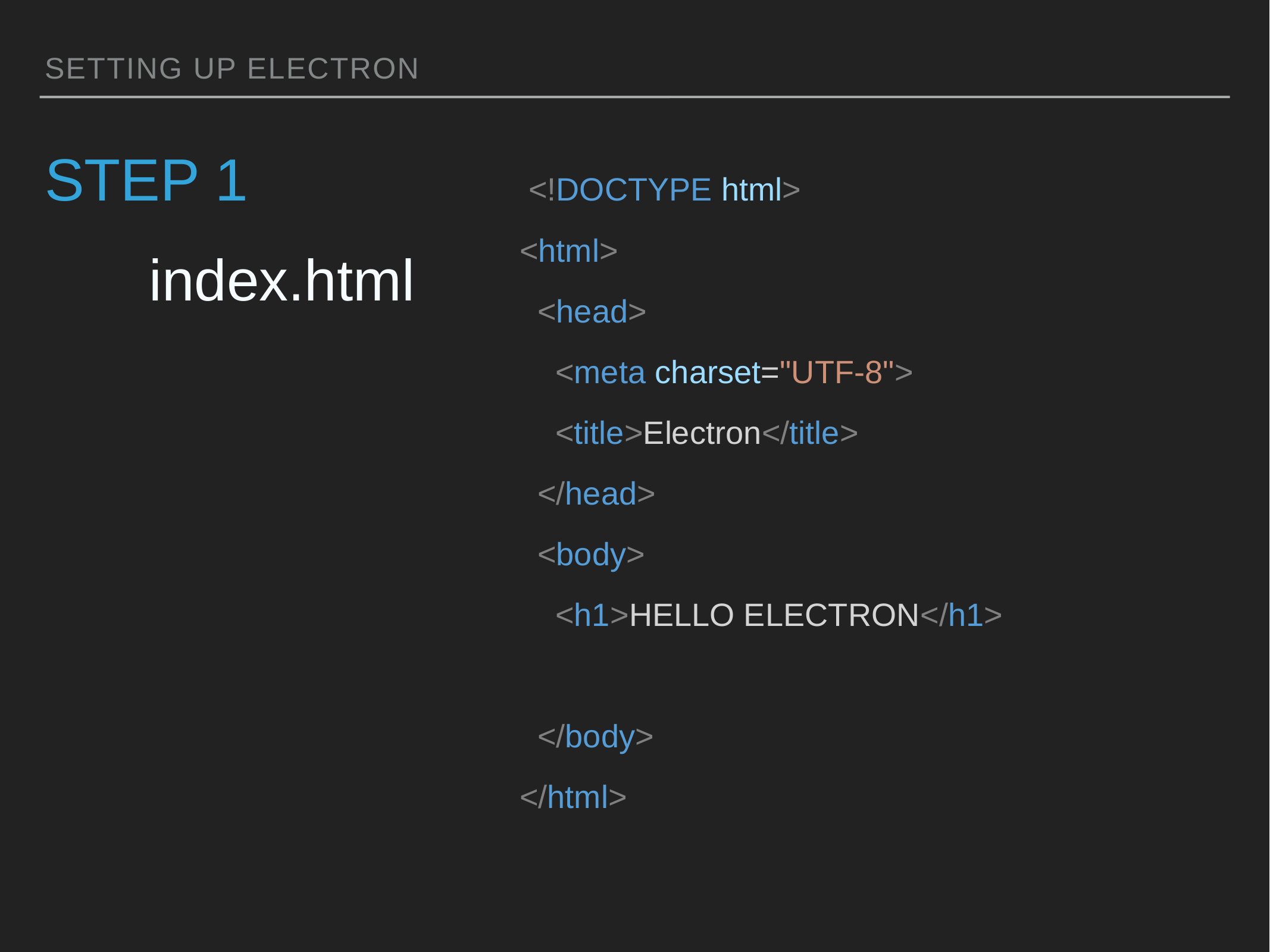

Setting Up Electron
# Step 1
index.html
 <!DOCTYPE html>
<html>
  <head>
    <meta charset="UTF-8">
    <title>Electron</title>
  </head>
  <body>
    <h1>HELLO ELECTRON</h1>

  </body>
</html>